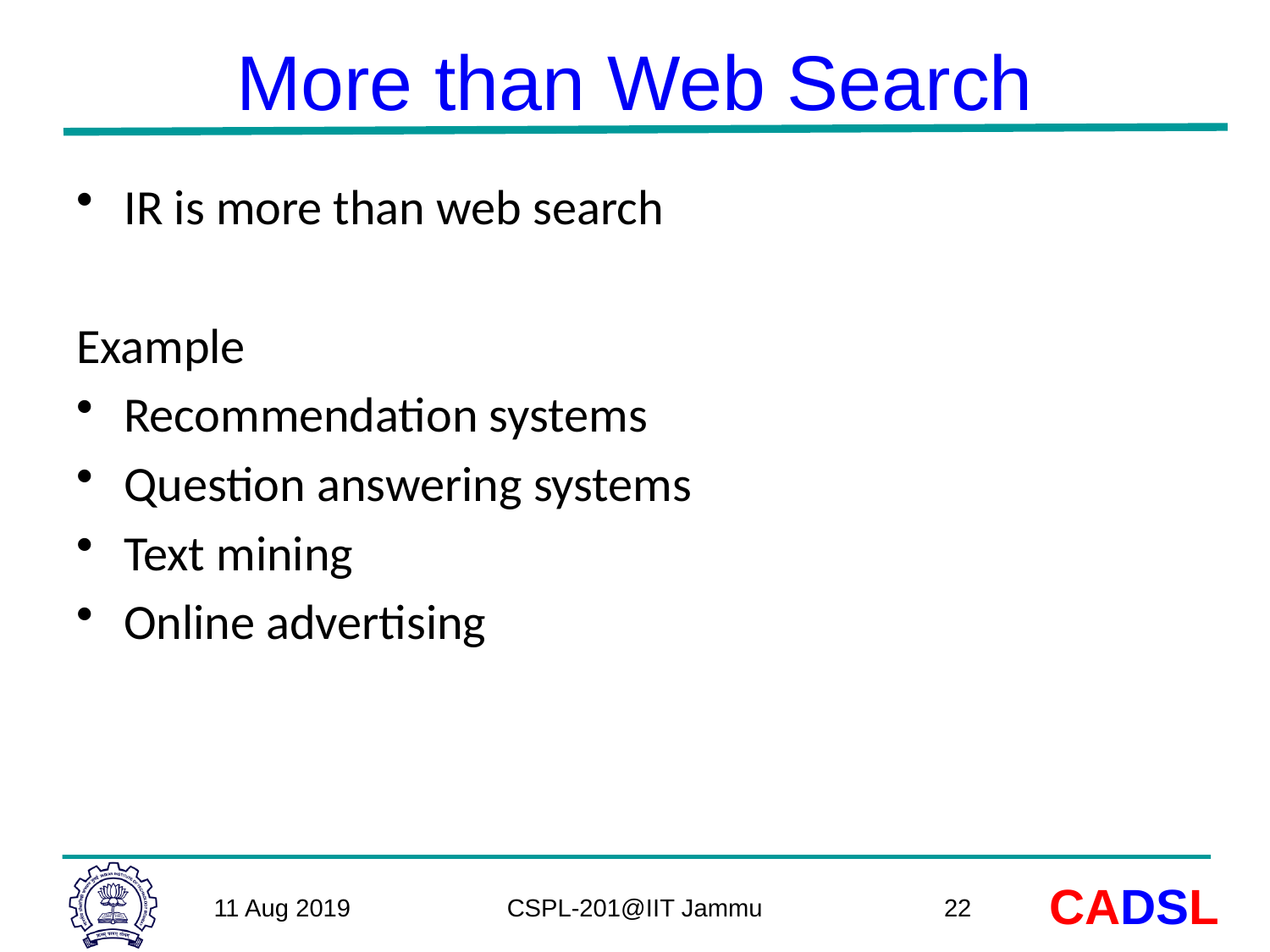

# More than Web Search

IR is more than web search

Example
Recommendation systems
Question answering systems
Text mining
Online advertising
11 Aug 2019
CSPL-201@IIT Jammu
22